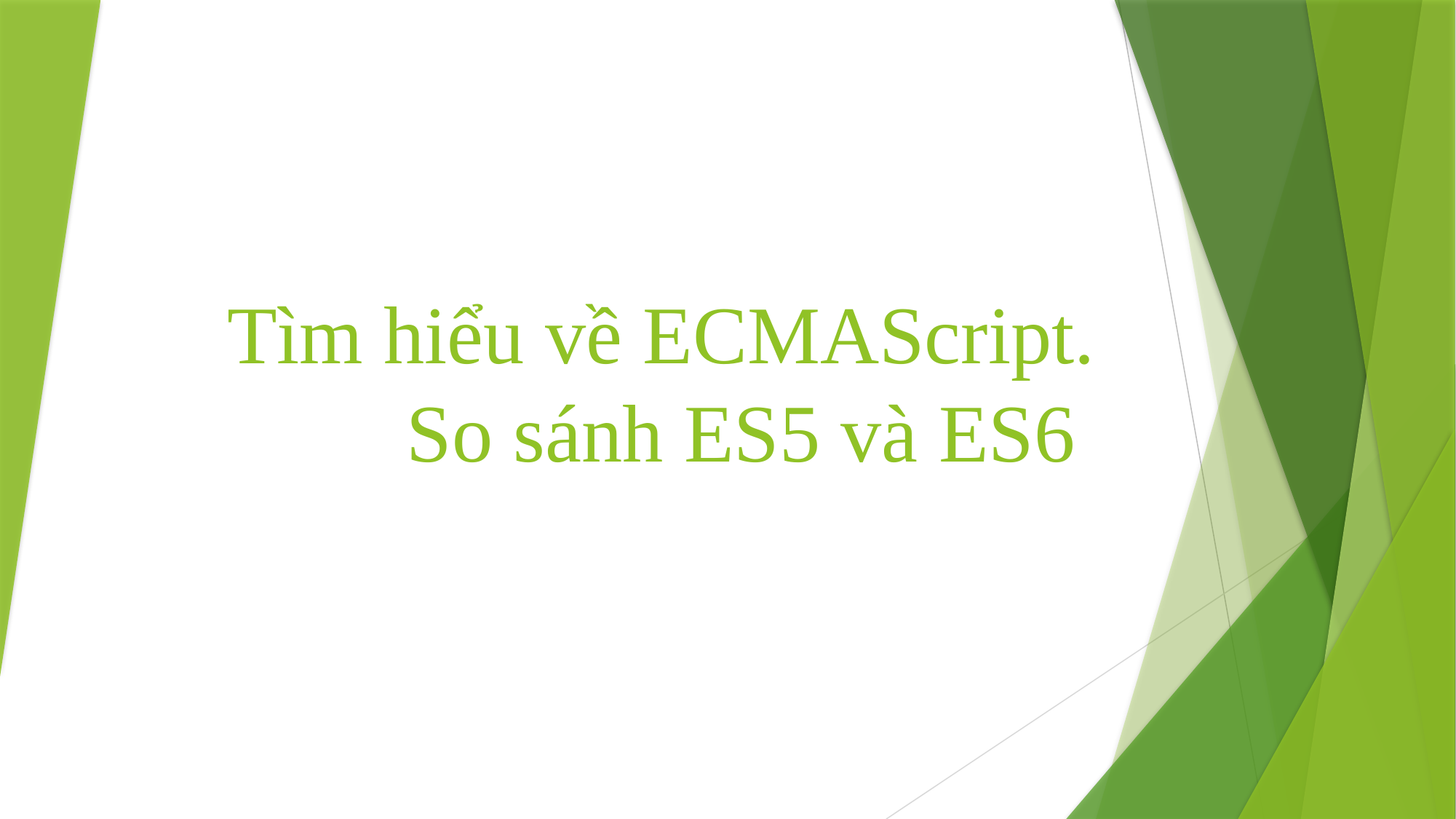

# Tìm hiểu về ECMAScript. So sánh ES5 và ES6